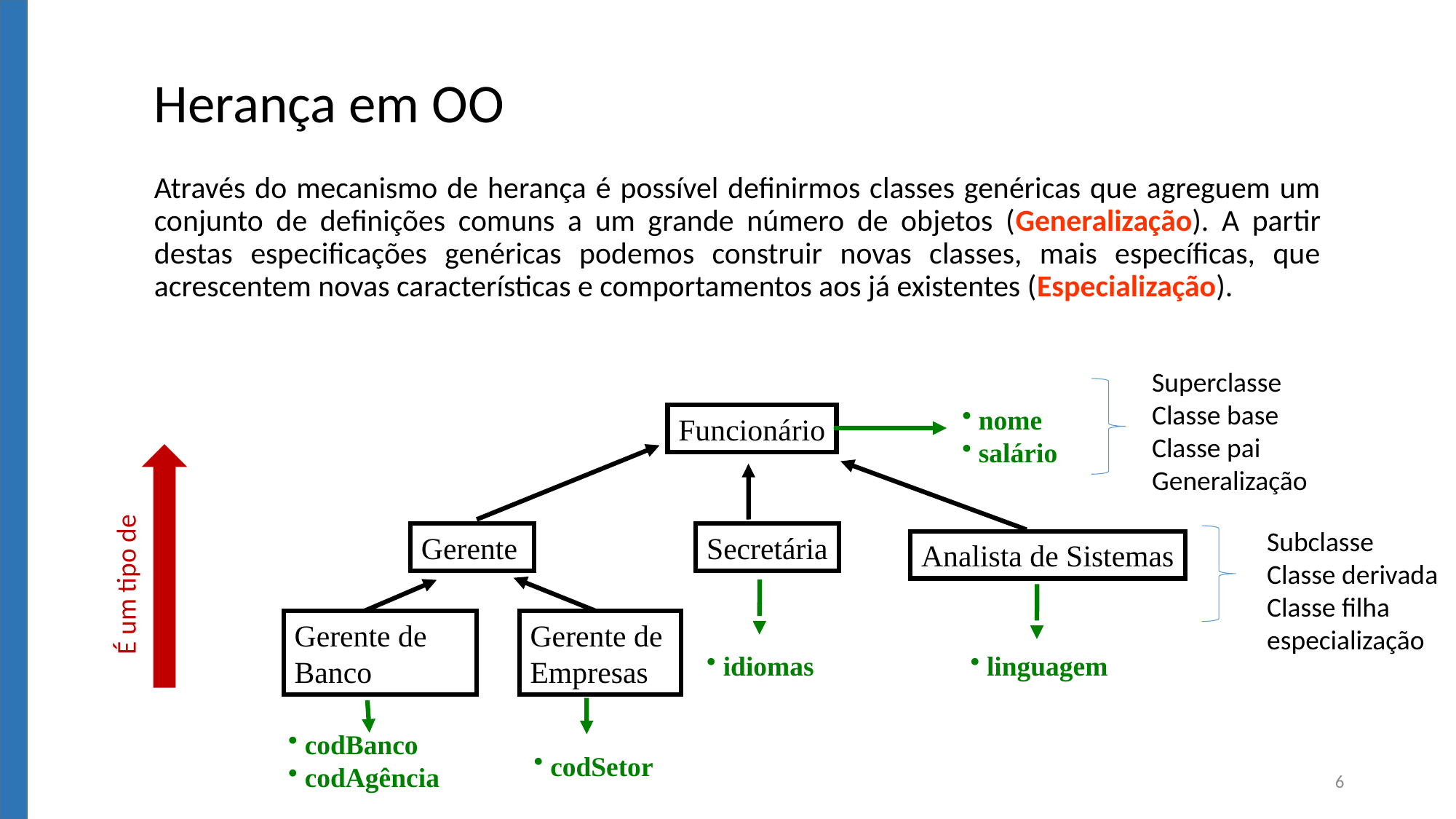

Herança em OO

Através do mecanismo de herança é possível definirmos classes genéricas que agreguem um conjunto de definições comuns a um grande número de objetos (Generalização). A partir destas especificações genéricas podemos construir novas classes, mais específicas, que acrescentem novas características e comportamentos aos já existentes (Especialização).
Superclasse
Classe base
Classe pai
Generalização

 nome
 salário
Funcionário

Gerente
Secretária
Analista de Sistemas

Gerente de Banco
Gerente de
Empresas
 idiomas
 linguagem

 codBanco
 codAgência
 codSetor

É um tipo de
Subclasse
Classe derivada
Classe filha
especialização

6